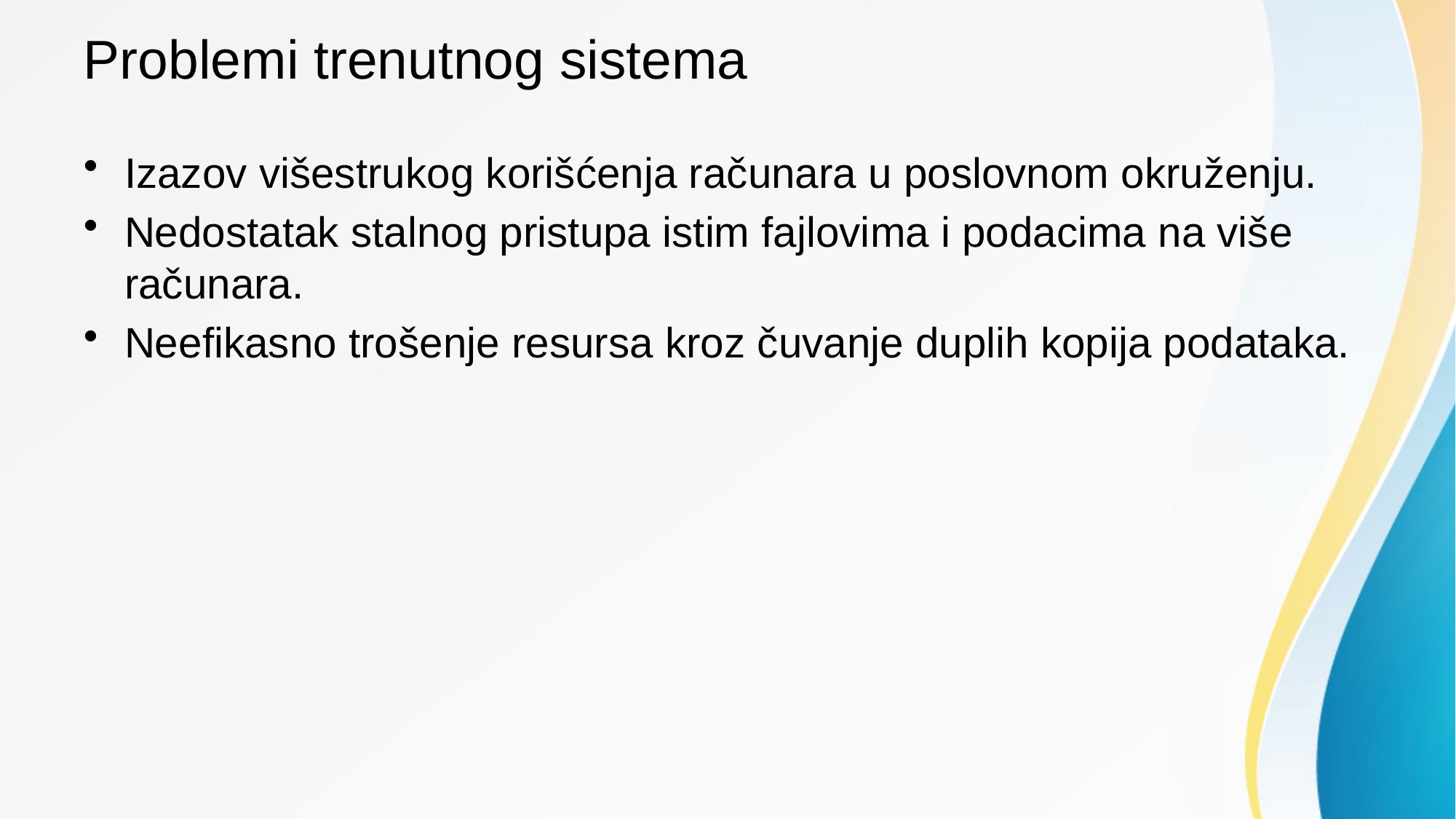

# Problemi trenutnog sistema
Izazov višestrukog korišćenja računara u poslovnom okruženju.
Nedostatak stalnog pristupa istim fajlovima i podacima na više računara.
Neefikasno trošenje resursa kroz čuvanje duplih kopija podataka.